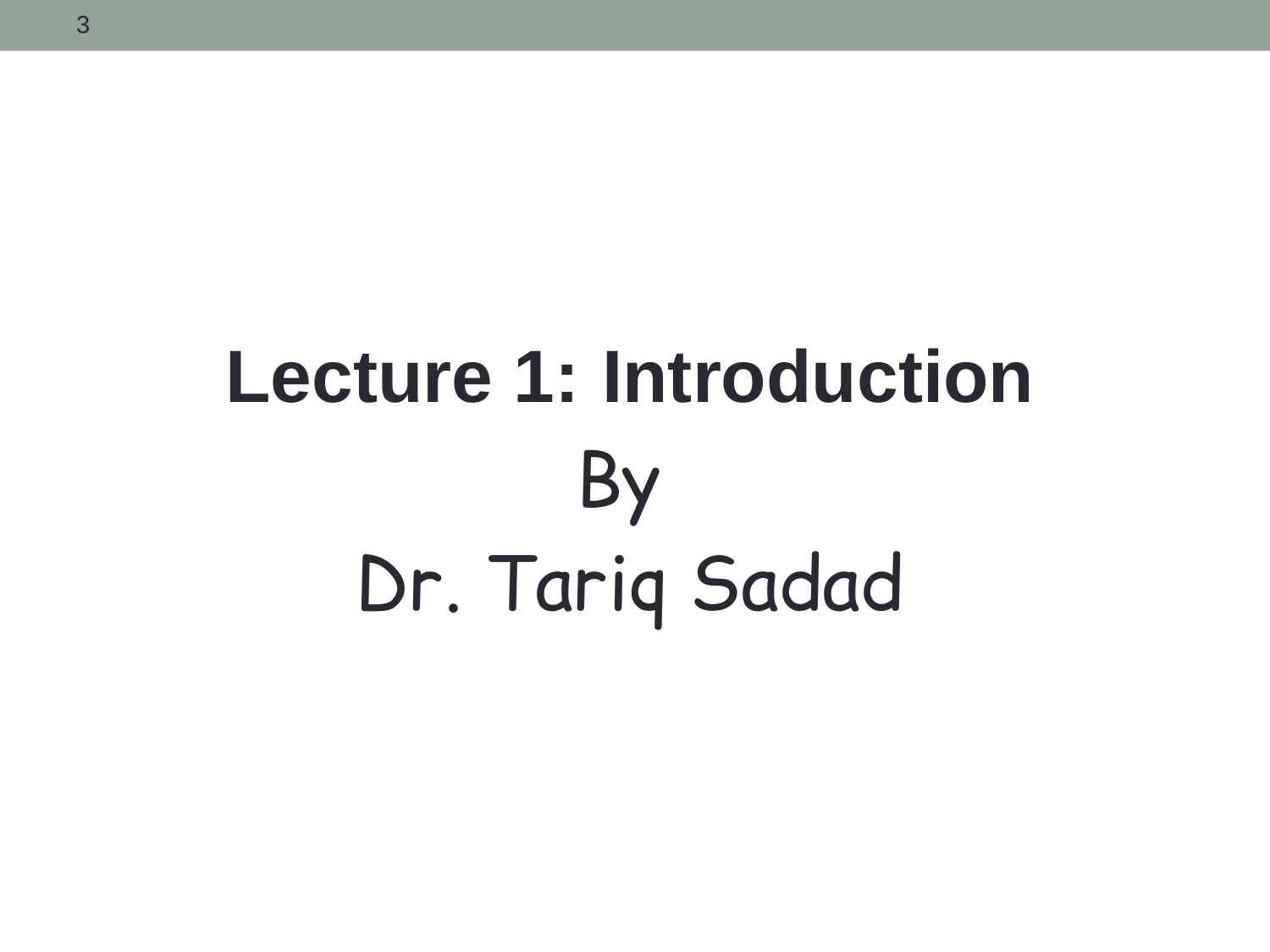

3

Lecture 1: Introduction
By
Dr. Tariq Sadad